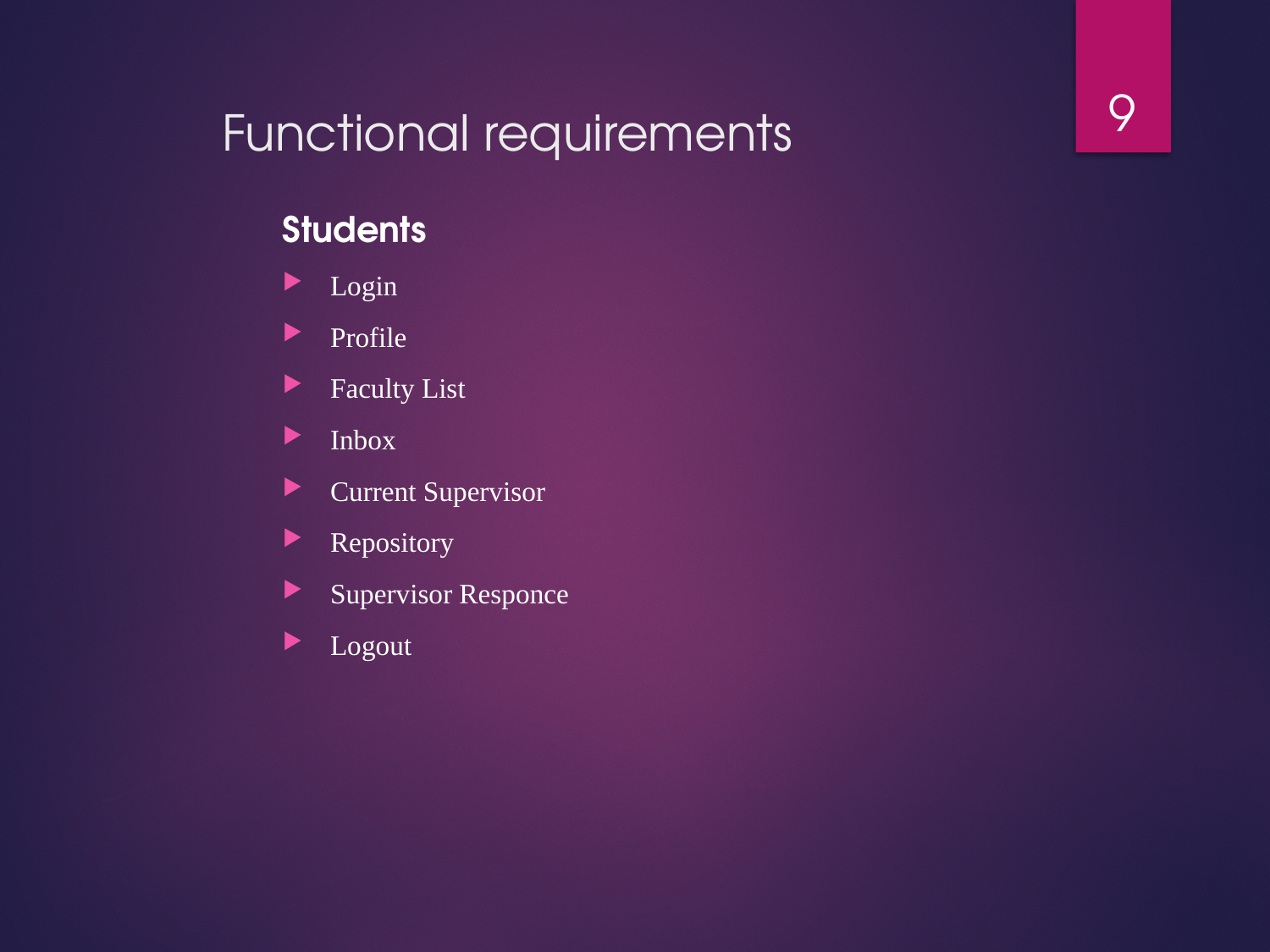

9
# Functional requirements
Students
Login
Profile
Faculty List
Inbox
Current Supervisor
Repository
Supervisor Responce
Logout